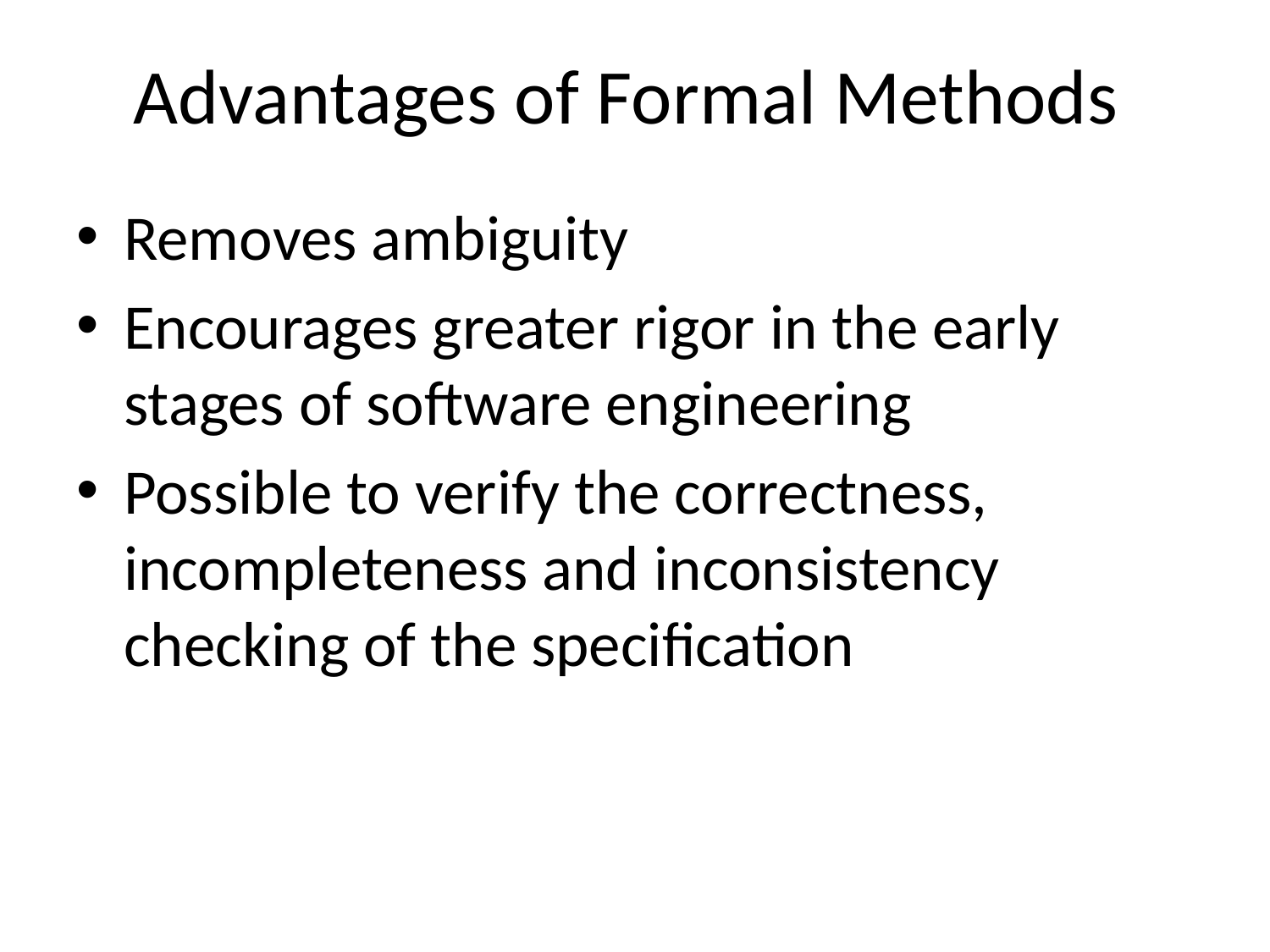

# Advantages of Formal Methods
Removes ambiguity
Encourages greater rigor in the early stages of software engineering
Possible to verify the correctness, incompleteness and inconsistency checking of the specification